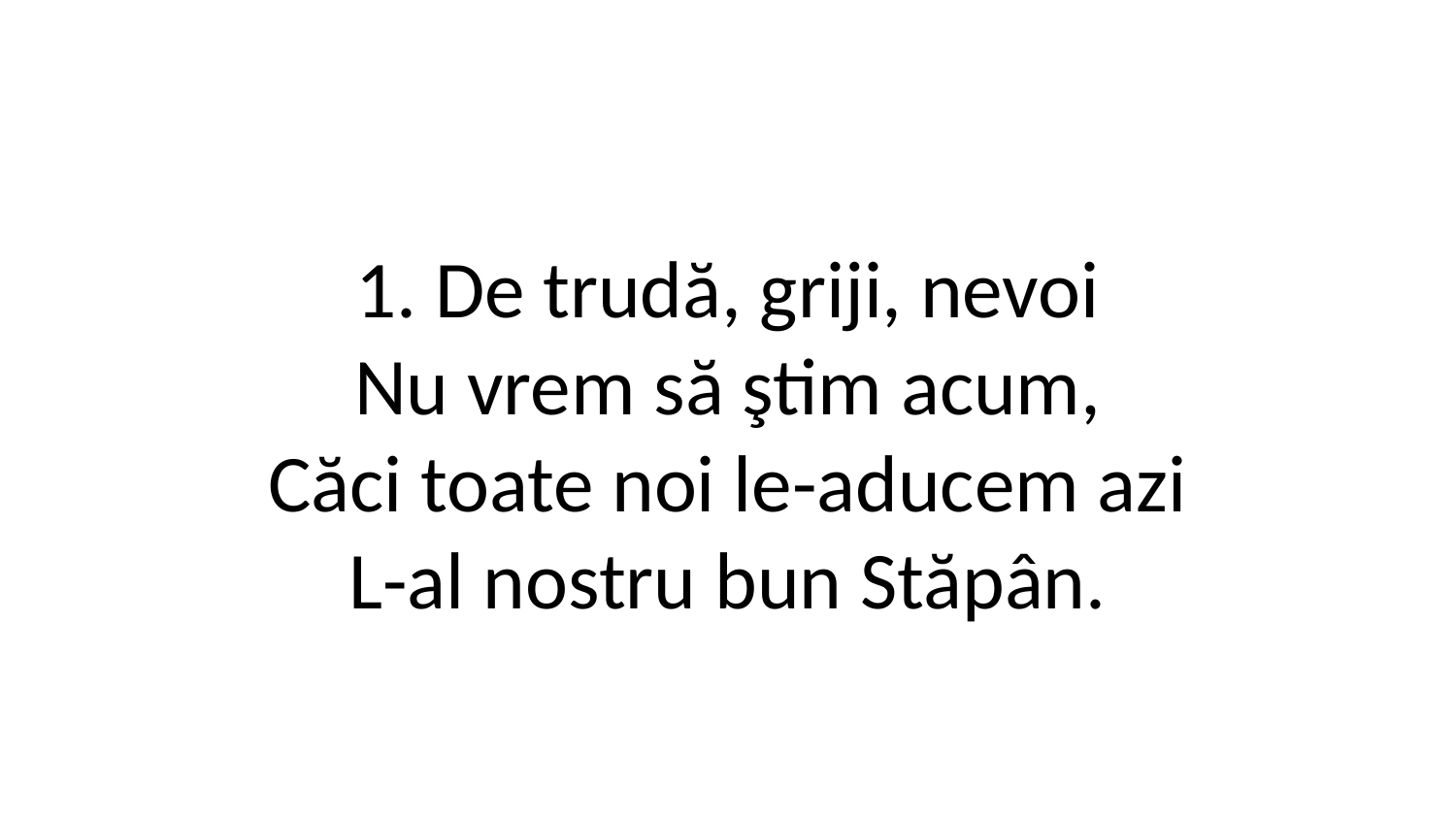

1. De trudă, griji, nevoi
Nu vrem să ştim acum,
Căci toate noi le-aducem azi
L-al nostru bun Stăpân.